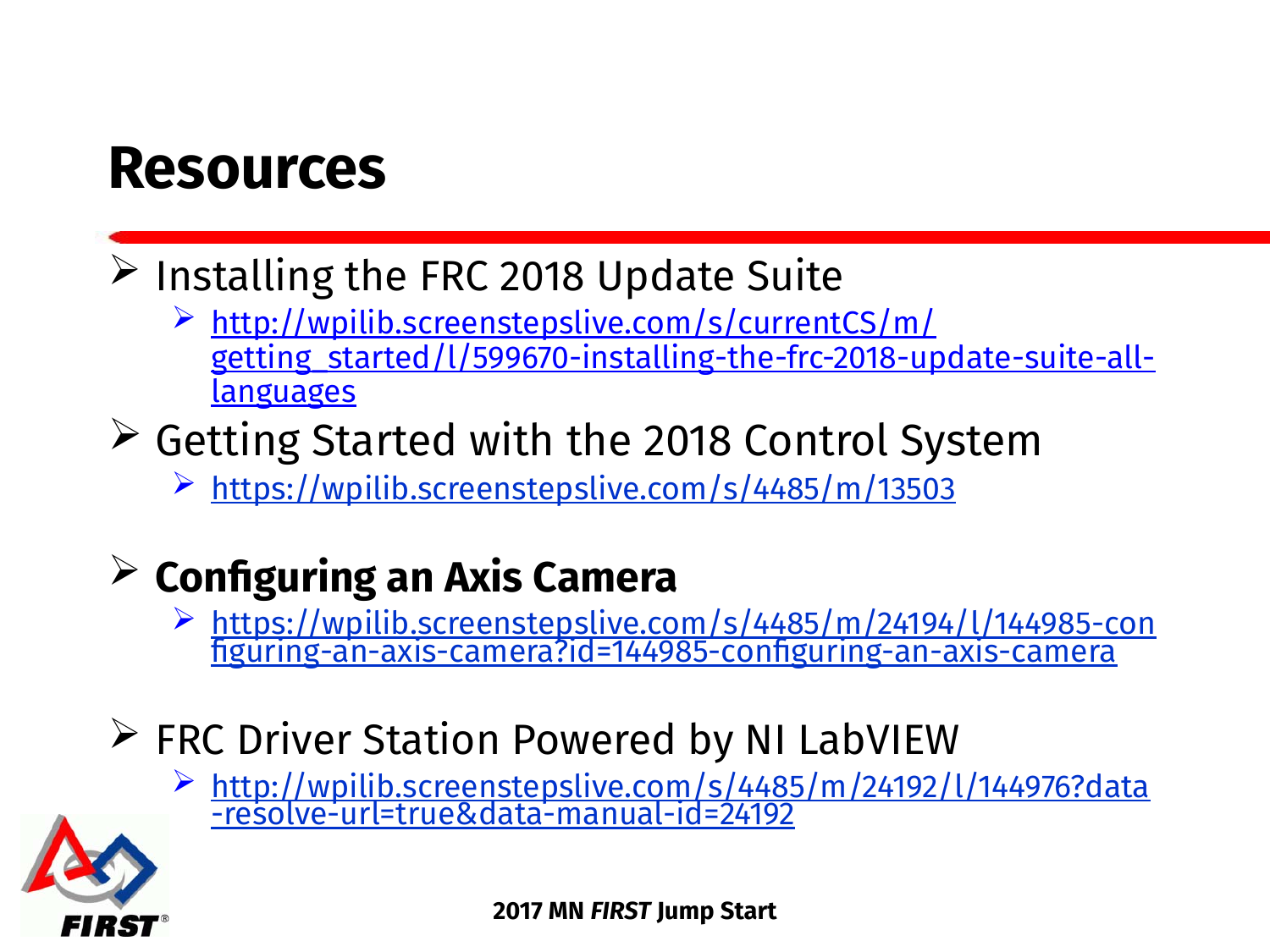

Resources
Installing the FRC 2018 Update Suite
http://wpilib.screenstepslive.com/s/currentCS/m/getting_started/l/599670-installing-the-frc-2018-update-suite-all-languages
Getting Started with the 2018 Control System
https://wpilib.screenstepslive.com/s/4485/m/13503

Configuring an Axis Camera
https://wpilib.screenstepslive.com/s/4485/m/24194/l/144985-configuring-an-axis-camera?id=144985-configuring-an-axis-camera

FRC Driver Station Powered by NI LabVIEW
http://wpilib.screenstepslive.com/s/4485/m/24192/l/144976?data-resolve-url=true&data-manual-id=24192
2017 MN FIRST Jump Start